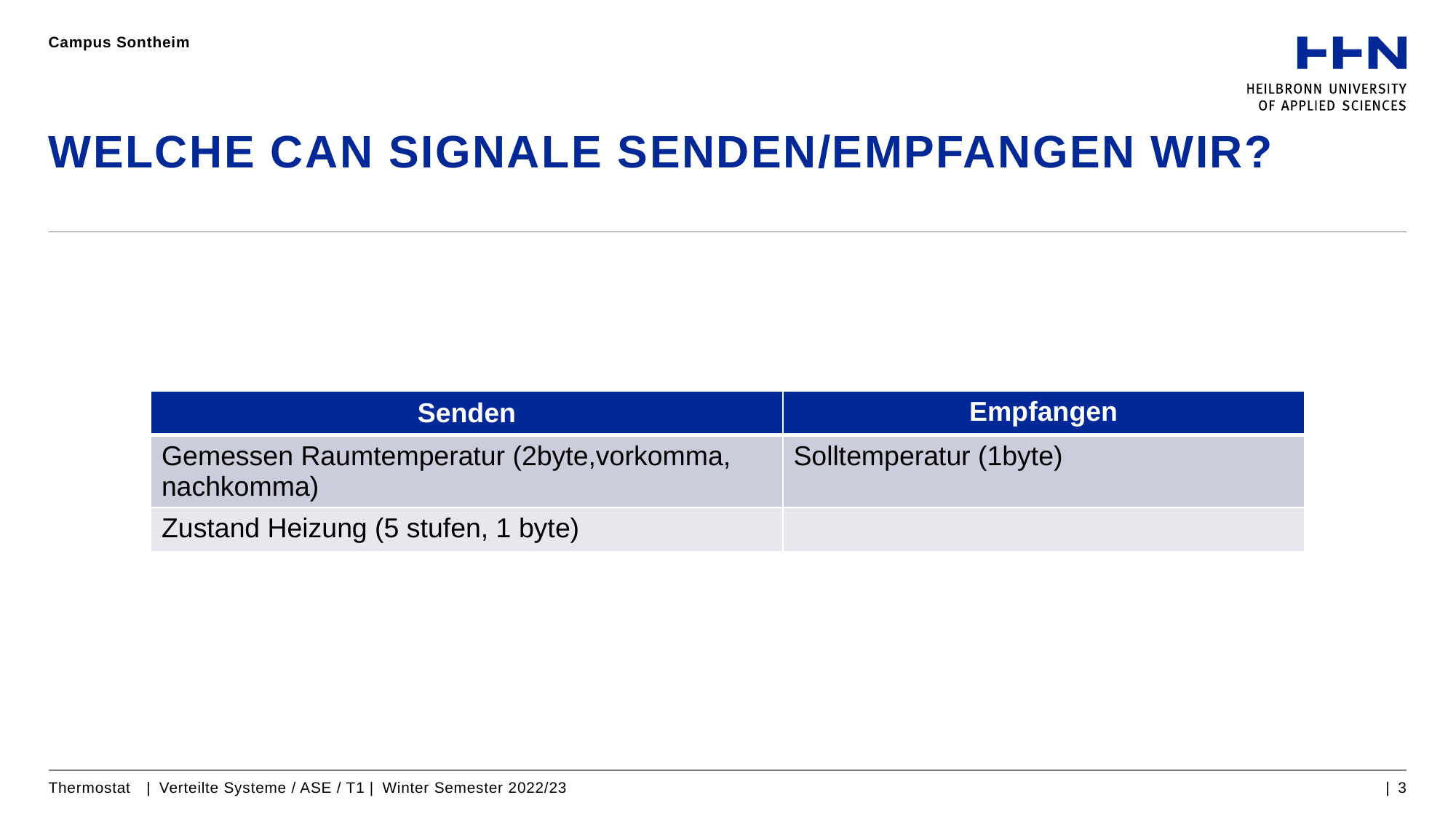

Campus Sontheim
# Welche can signale senden/empfangen wir?

| Senden | Empfangen |
| --- | --- |
| Gemessen Raumtemperatur (2byte,vorkomma, nachkomma) | Solltemperatur (1byte) |
| Zustand Heizung (5 stufen, 1 byte) |  |
Thermostat | Verteilte Systeme / ASE / T1 | Winter Semester 2022/23
|  3